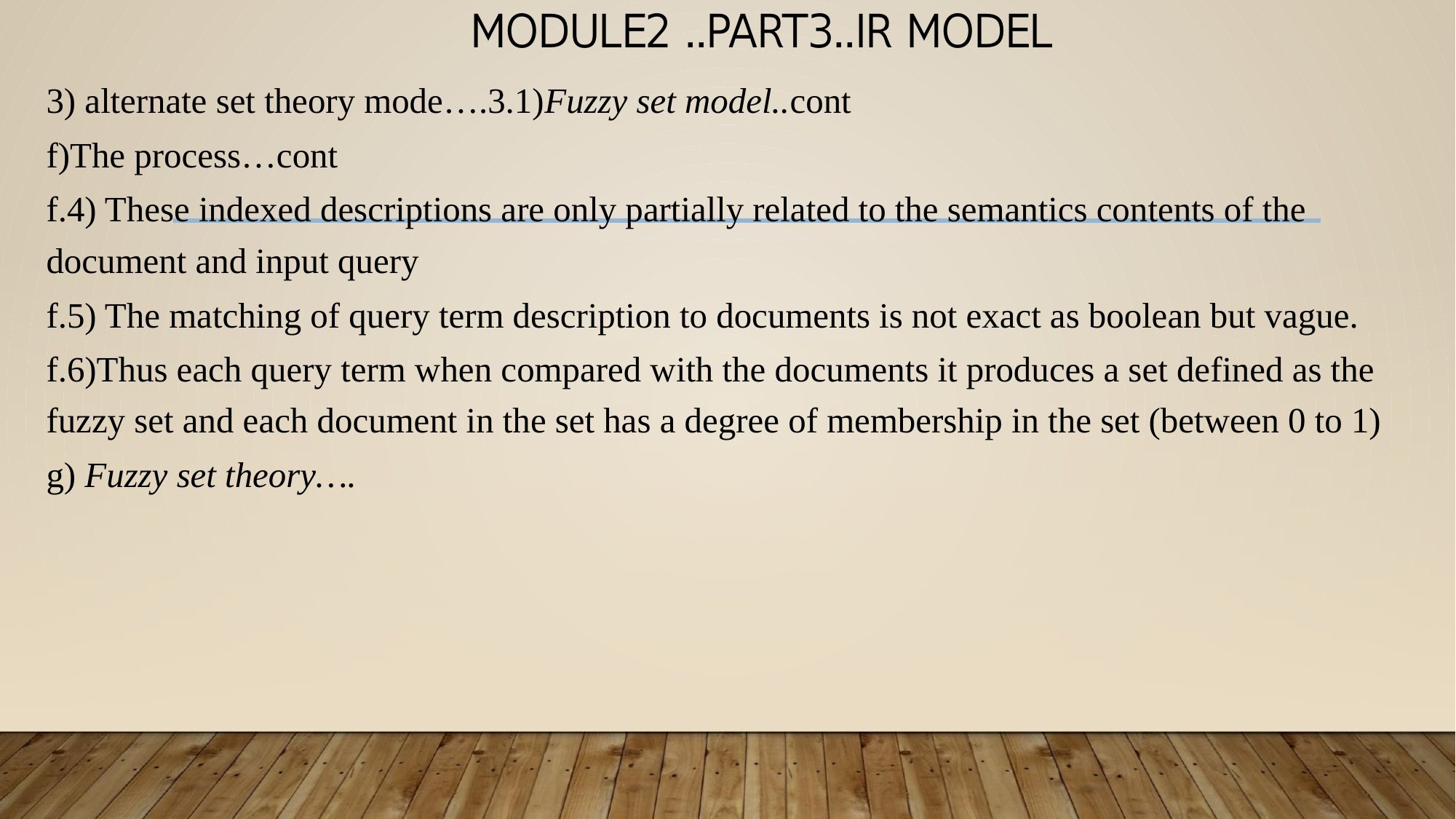

# MODULE2 ..PART3..IR MODEL
3) alternate set theory mode….3.1)Fuzzy set model..cont
f)The process…cont
f.4) These indexed descriptions are only partially related to the semantics contents of the document and input query
f.5) The matching of query term description to documents is not exact as boolean but vague.
f.6)Thus each query term when compared with the documents it produces a set defined as the fuzzy set and each document in the set has a degree of membership in the set (between 0 to 1)
g) Fuzzy set theory….